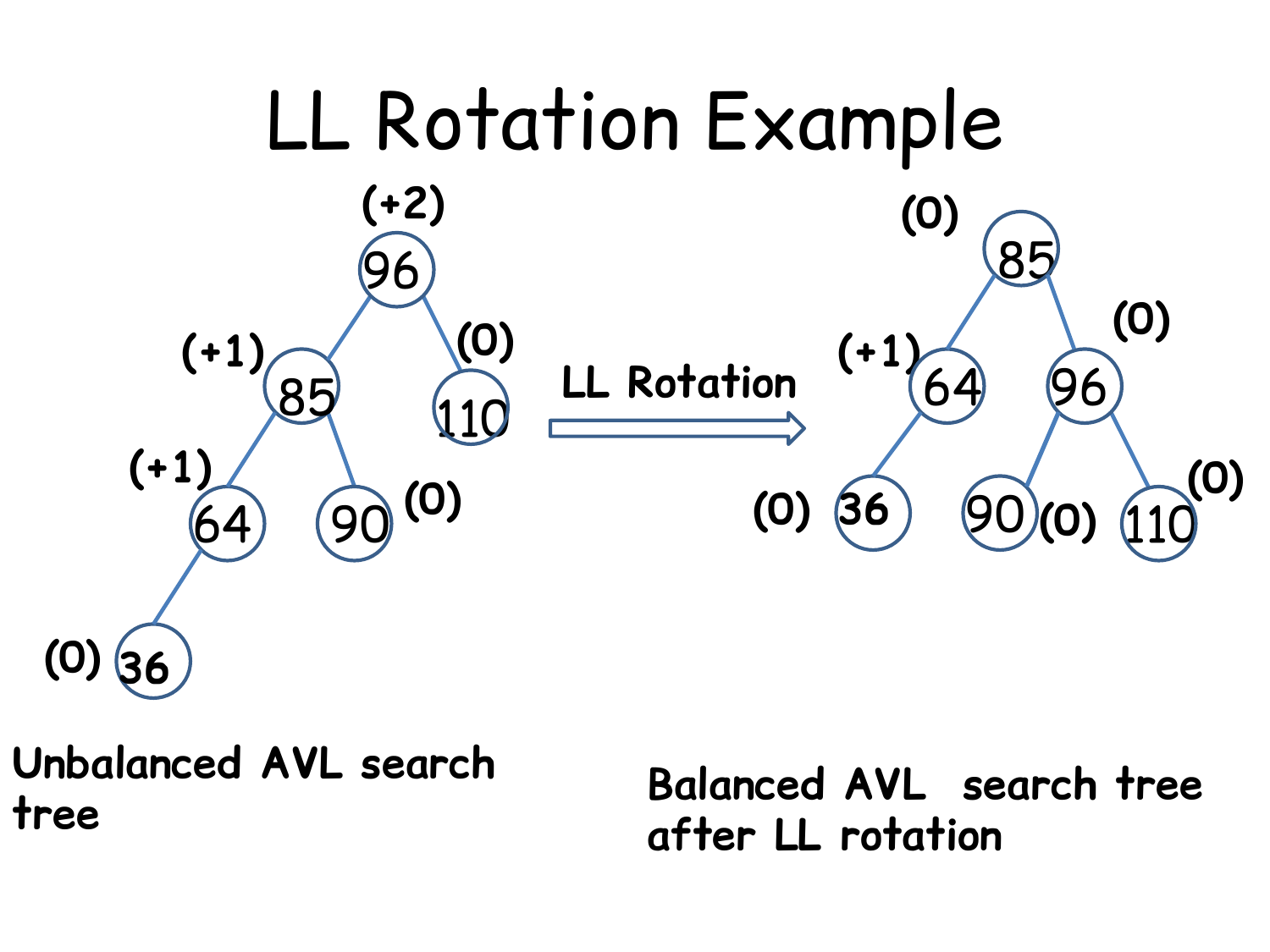

# LL Rotation Example
(+2)
96
(0)
(+1)
85
110
(+1)
(0)
64
90

36
Unbalanced AVL search tree
(0)

(0)

(0)
36
90
85
(0)

(0)
96

(+1)
LL Rotation
64

(0)
110
Balanced AVL  search tree after LL rotation